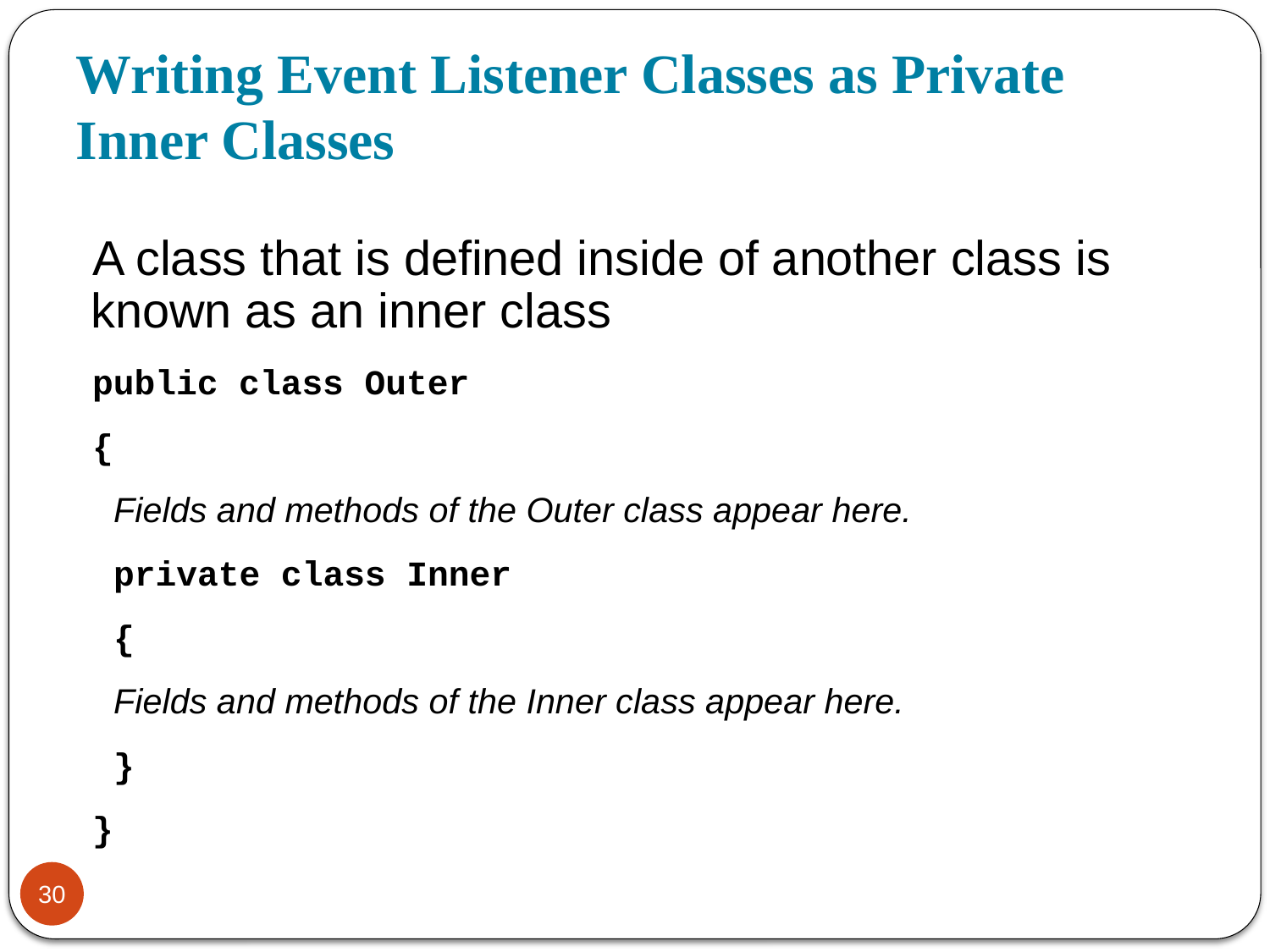

# Writing Event Listener Classes as Private Inner Classes
A class that is defined inside of another class is known as an inner class
public class Outer
{
	Fields and methods of the Outer class appear here.
	private class Inner
	{
		Fields and methods of the Inner class appear here.
	}
}
30